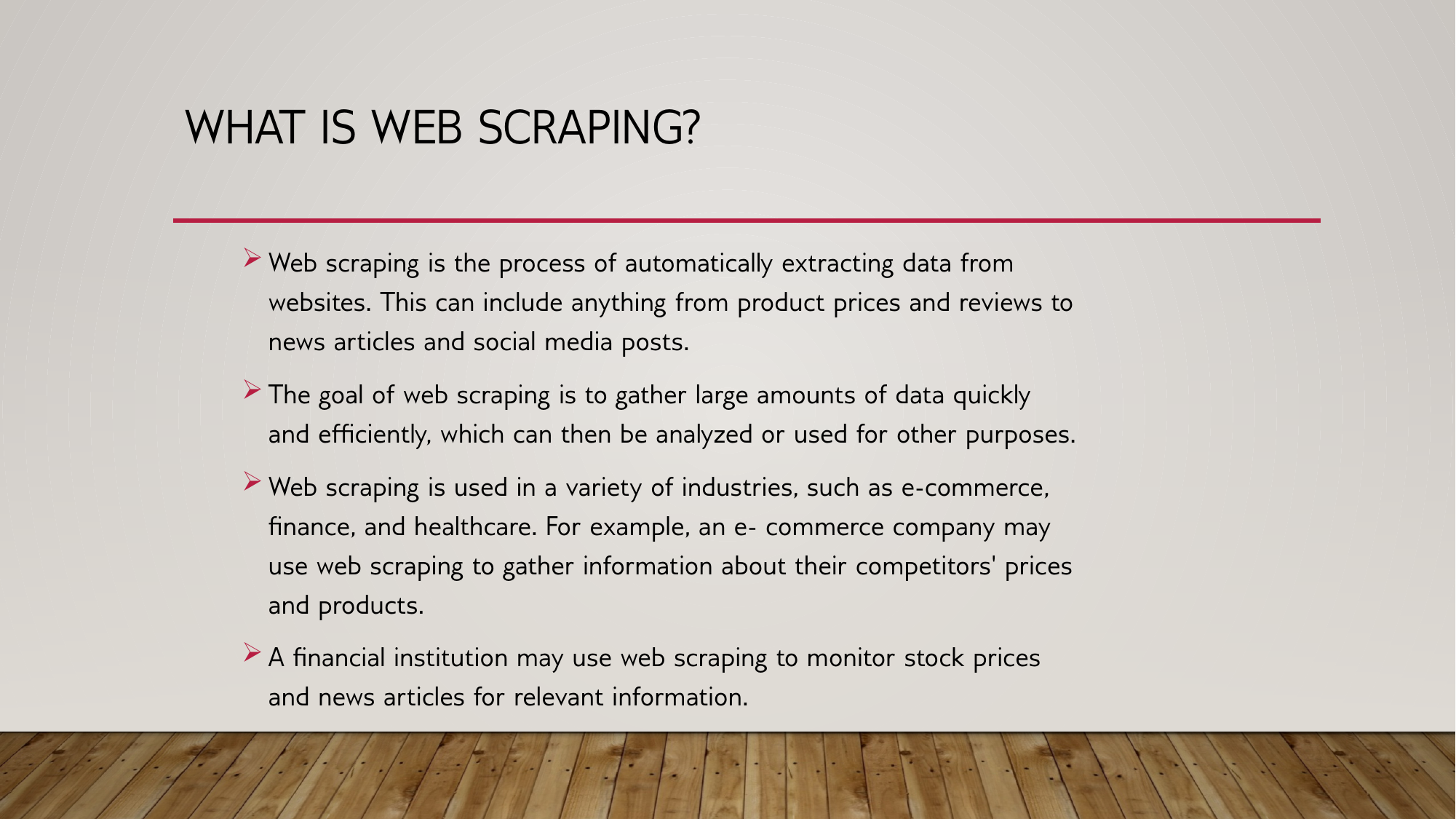

# What is Web Scraping?
Web scraping is the process of automatically extracting data from websites. This can include anything from product prices and reviews to news articles and social media posts.
The goal of web scraping is to gather large amounts of data quickly and efficiently, which can then be analyzed or used for other purposes.
Web scraping is used in a variety of industries, such as e-commerce, finance, and healthcare. For example, an e- commerce company may use web scraping to gather information about their competitors' prices and products.
A financial institution may use web scraping to monitor stock prices and news articles for relevant information.